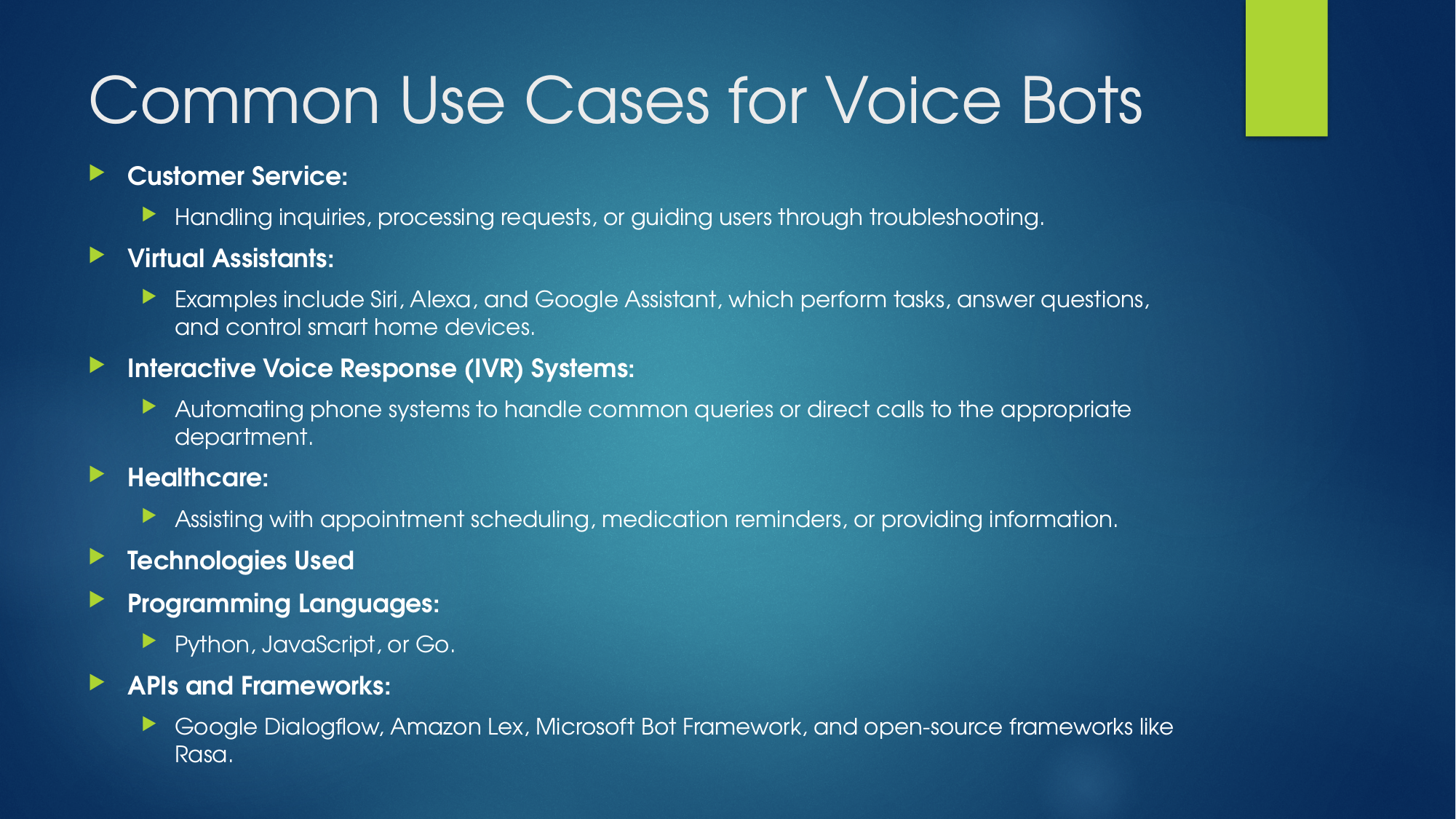

# Common Use Cases for Voice Bots
Customer Service:
Handling inquiries, processing requests, or guiding users through troubleshooting.
Virtual Assistants:
Examples include Siri, Alexa, and Google Assistant, which perform tasks, answer questions, and control smart home devices.
Interactive Voice Response (IVR) Systems:
Automating phone systems to handle common queries or direct calls to the appropriate department.
Healthcare:
Assisting with appointment scheduling, medication reminders, or providing information.
Technologies Used
Programming Languages:
Python, JavaScript, or Go.
APIs and Frameworks:
Google Dialogflow, Amazon Lex, Microsoft Bot Framework, and open-source frameworks like Rasa.